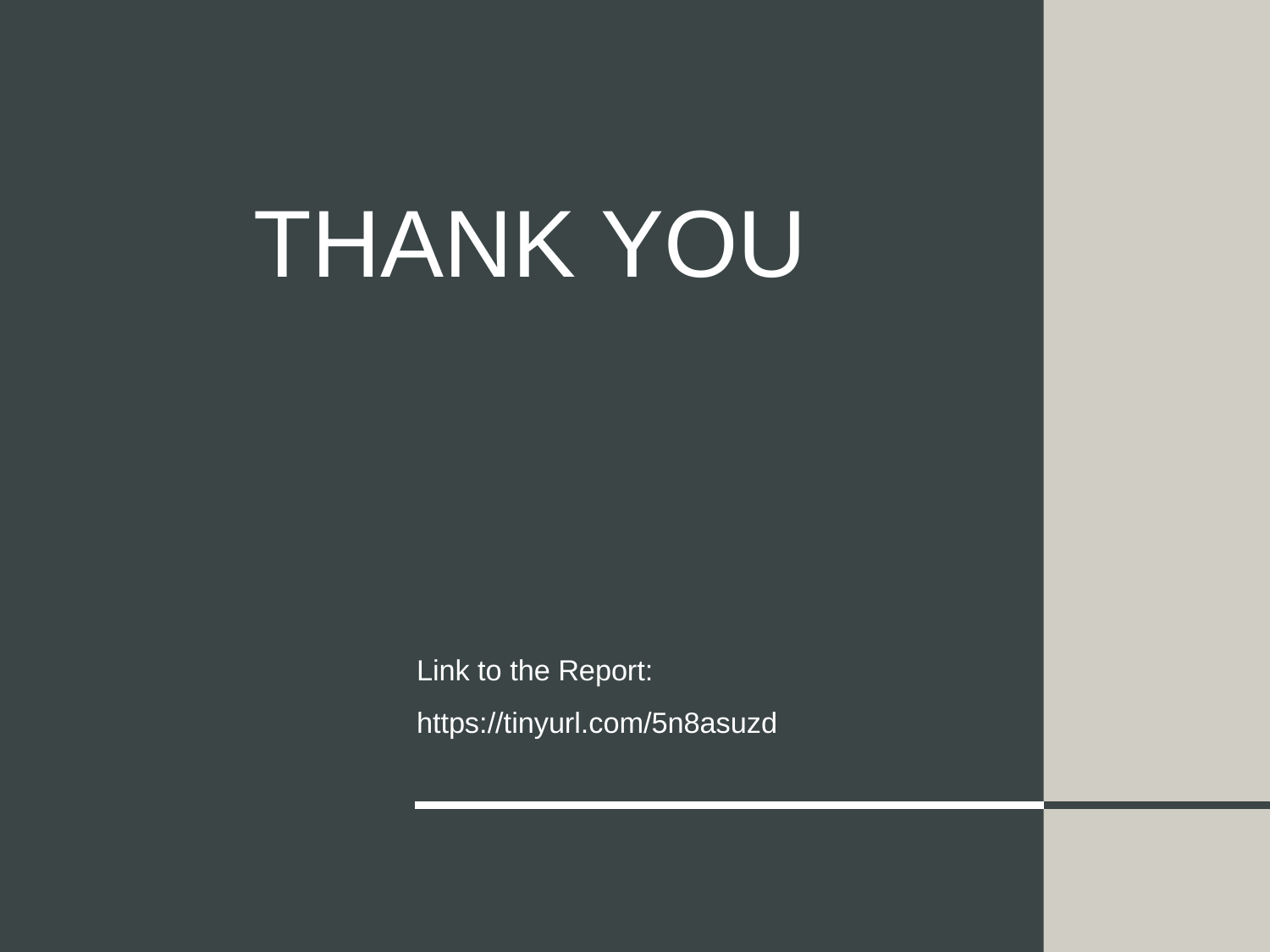

# Thank you
Link to the Report:
https://tinyurl.com/5n8asuzd